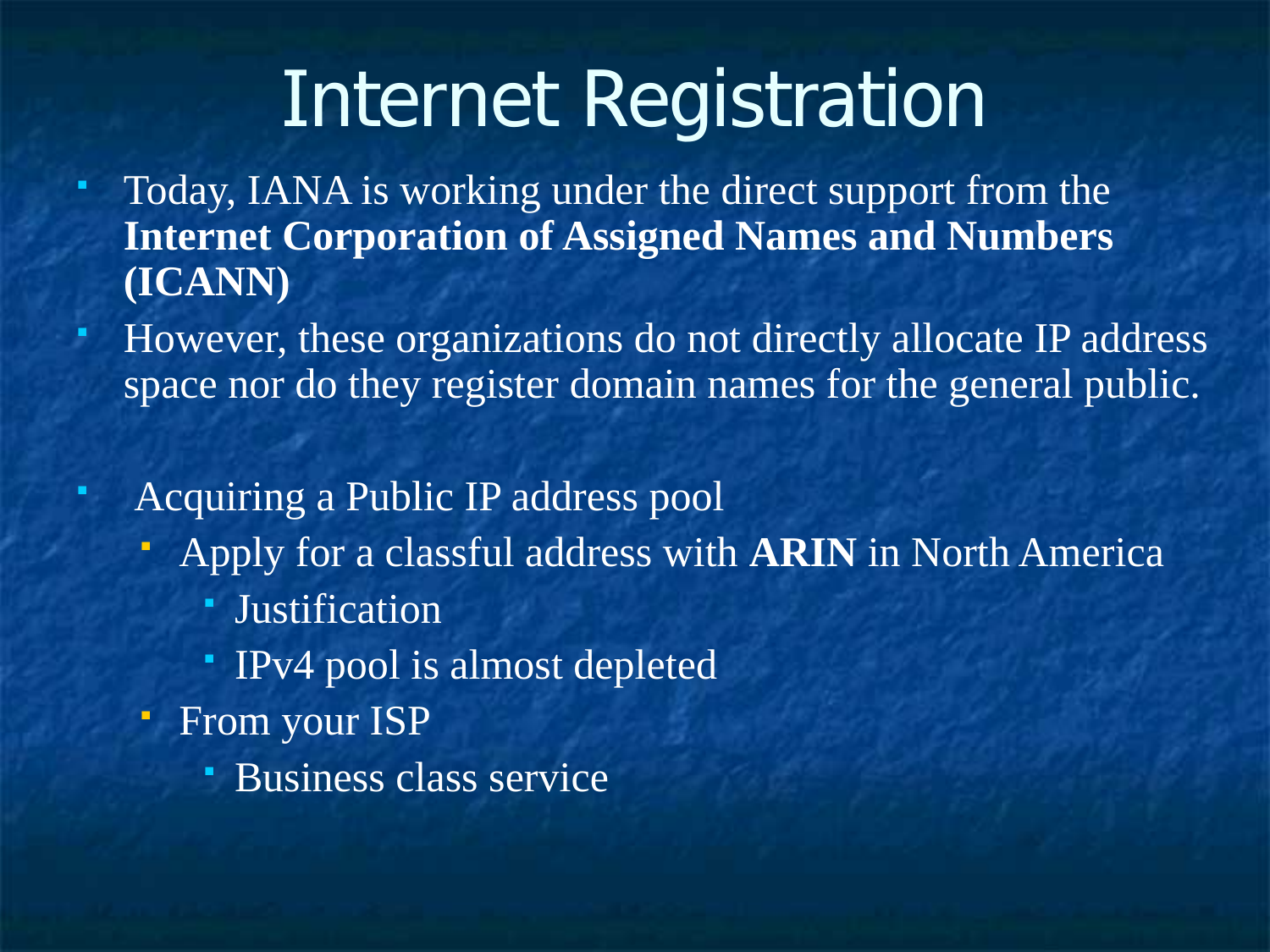

Internet Registration
Today, IANA is working under the direct support from the Internet Corporation of Assigned Names and Numbers (ICANN)
However, these organizations do not directly allocate IP address space nor do they register domain names for the general public.

 Acquiring a Public IP address pool
Apply for a classful address with ARIN in North America
Justification
IPv4 pool is almost depleted
From your ISP
Business class service